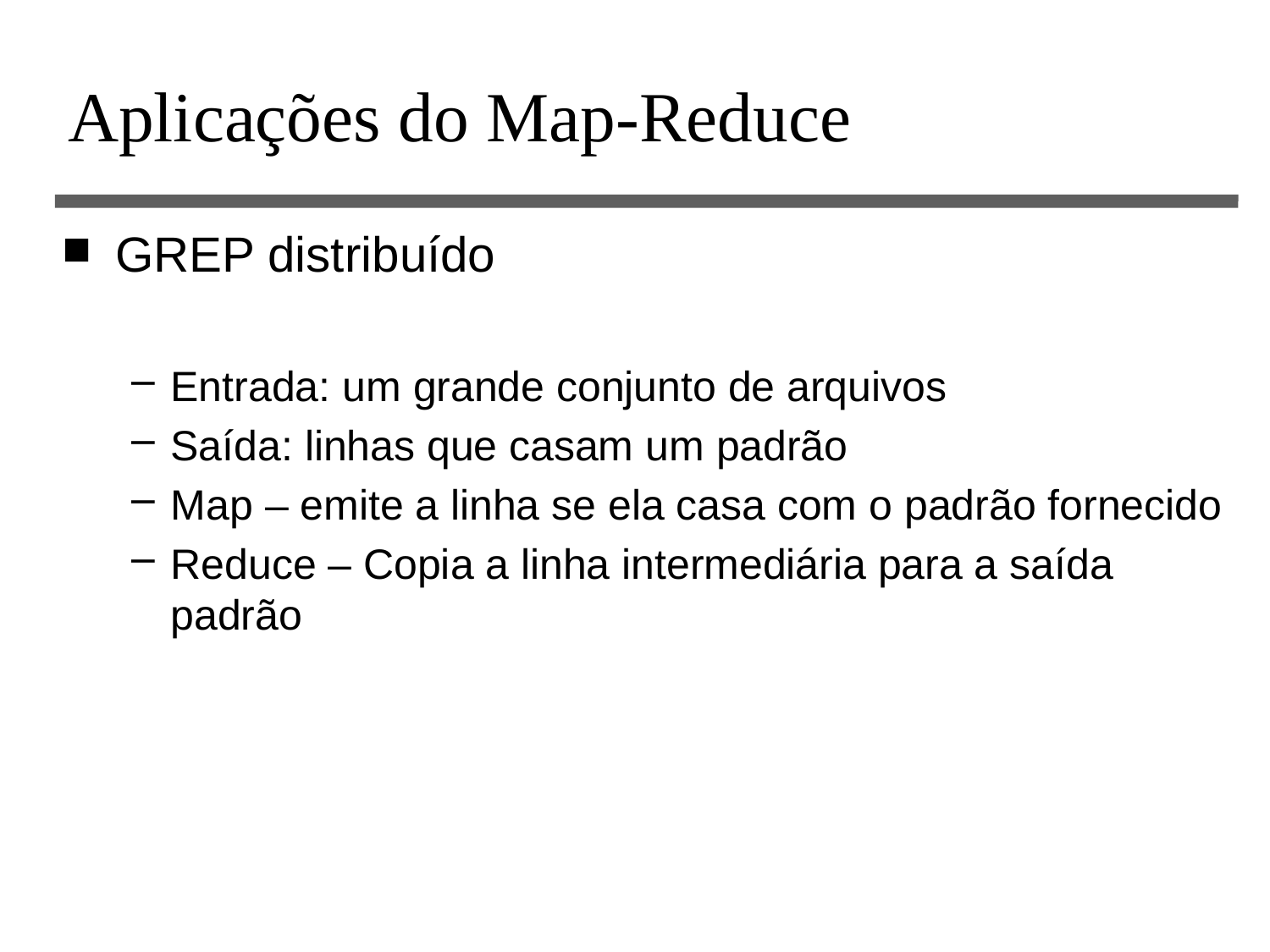

# Aplicações do Map-Reduce
GREP distribuído

Entrada: um grande conjunto de arquivos
Saída: linhas que casam um padrão
Map – emite a linha se ela casa com o padrão fornecido
Reduce – Copia a linha intermediária para a saída padrão